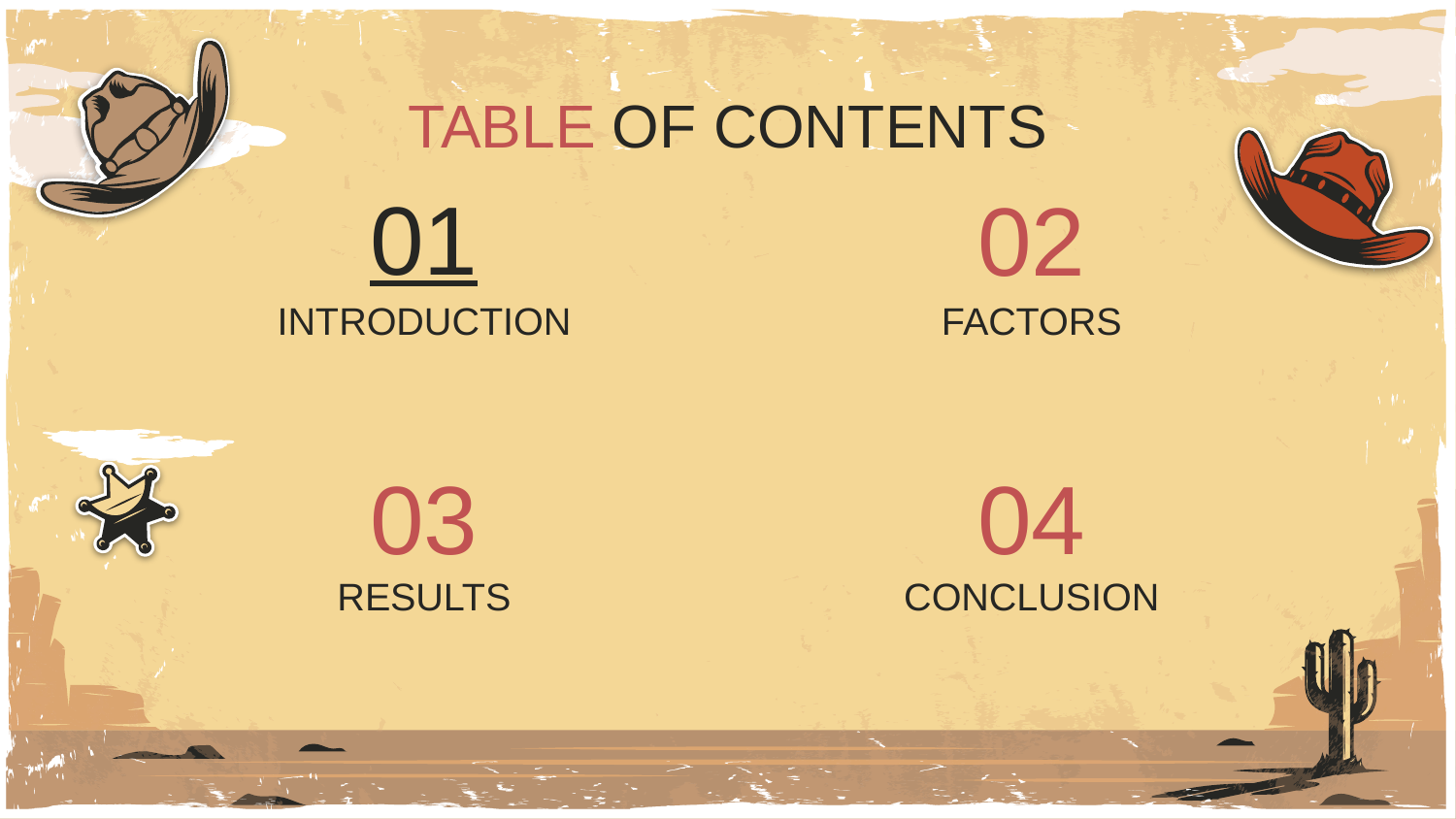

TABLE OF CONTENTS

# 01
02
INTRODUCTION
FACTORS
03
04

RESULTS
CONCLUSION